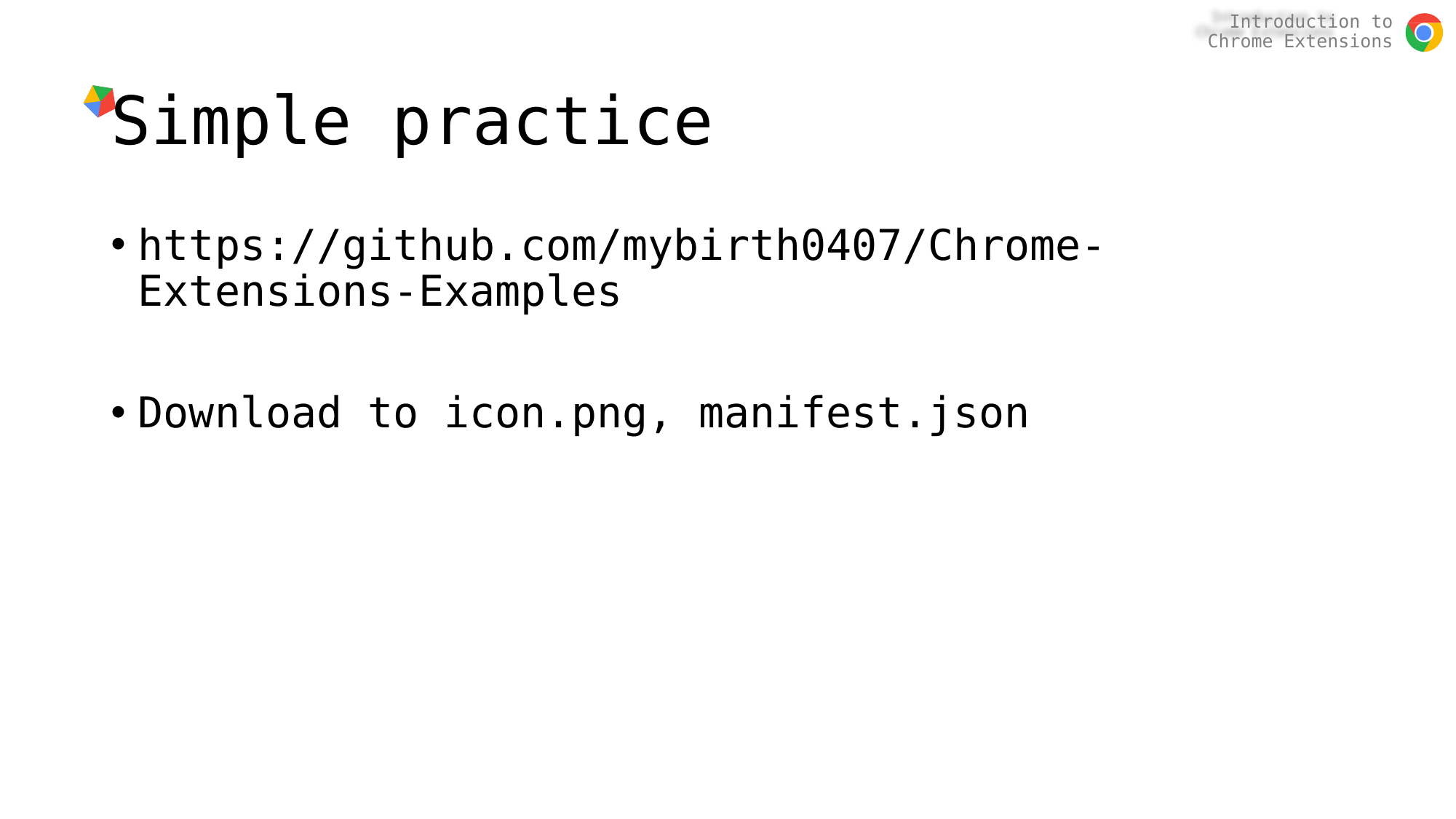

# Simple practice
https://github.com/mybirth0407/Chrome-Extensions-Examples

Download to icon.png, manifest.json